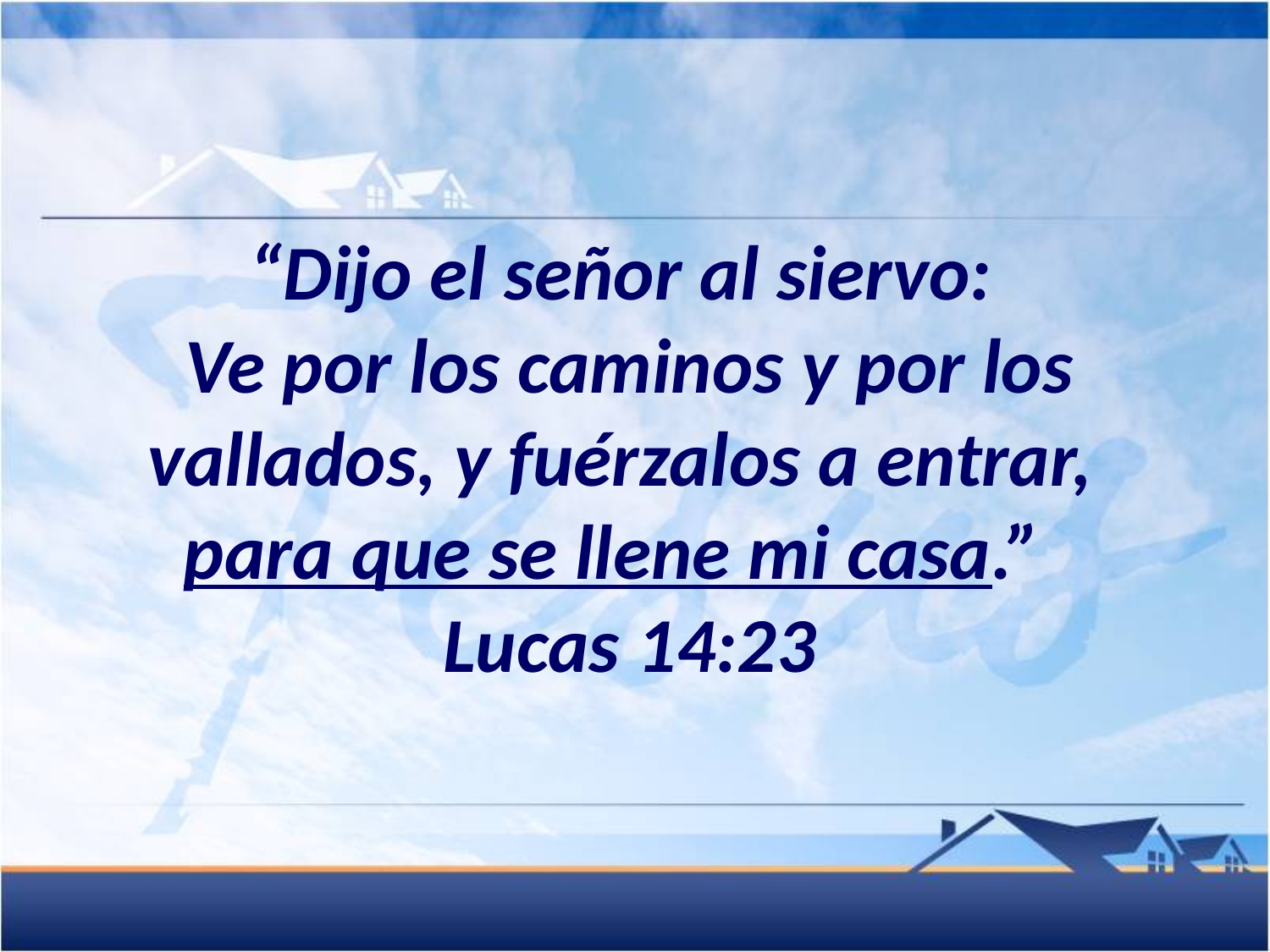

“Dijo el señor al siervo:
Ve por los caminos y por los vallados, y fuérzalos a entrar,
para que se llene mi casa.”
Lucas 14:23